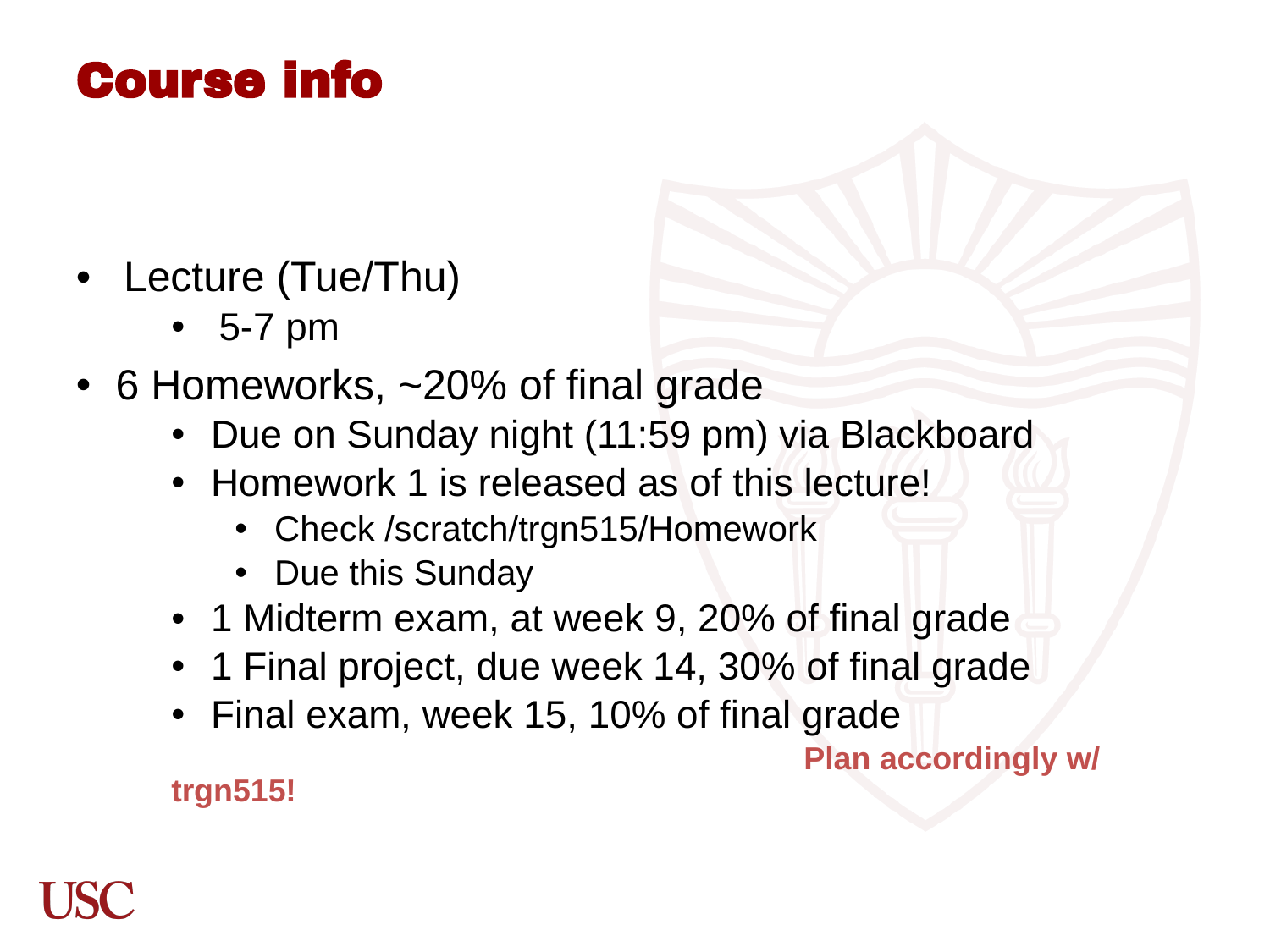

Course info
Lecture (Tue/Thu)
5-7 pm
6 Homeworks, ~20% of final grade
Due on Sunday night (11:59 pm) via Blackboard
Homework 1 is released as of this lecture!
Check /scratch/trgn515/Homework
Due this Sunday
1 Midterm exam, at week 9, 20% of final grade
1 Final project, due week 14, 30% of final grade
Final exam, week 15, 10% of final grade
				              Plan accordingly w/ trgn515!